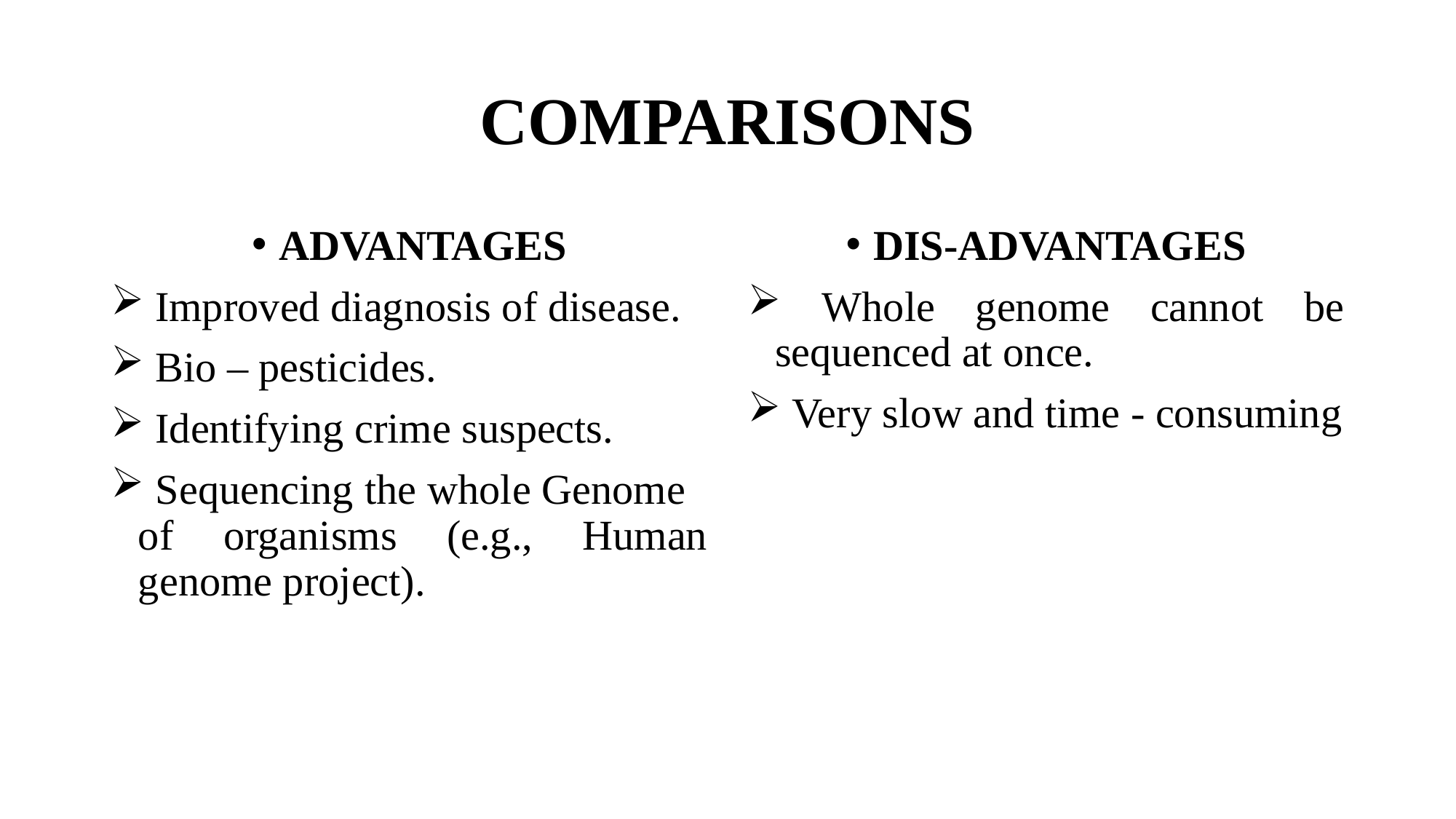

# COMPARISONS
ADVANTAGES
 Improved diagnosis of disease.
 Bio – pesticides.
 Identifying crime suspects.
 Sequencing the whole Genome   of organisms (e.g., Human genome project).
DIS-ADVANTAGES
 Whole genome cannot be sequenced at once.
 Very slow and time - consuming